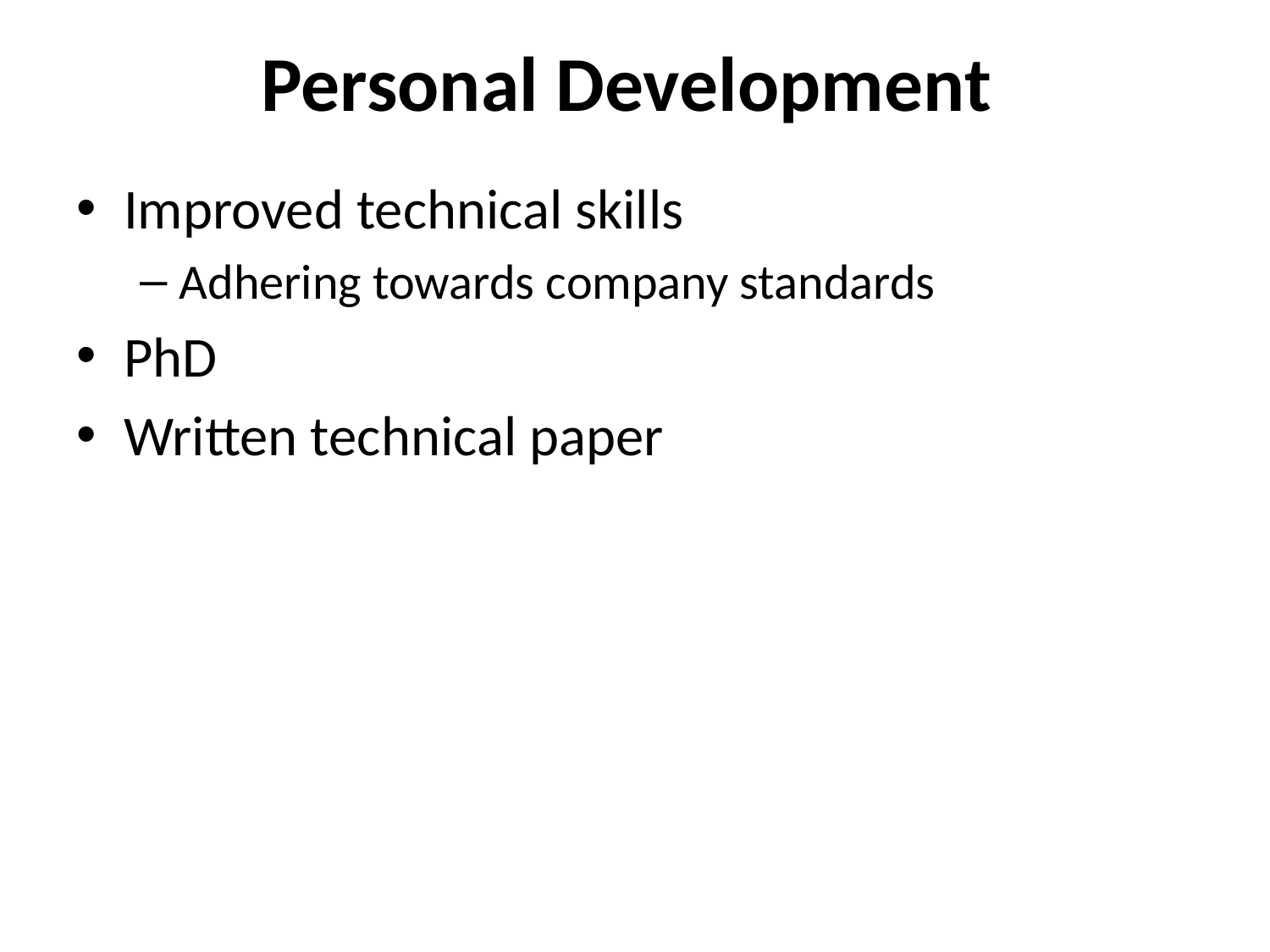

# Personal Development
Improved technical skills
Adhering towards company standards
PhD
Written technical paper